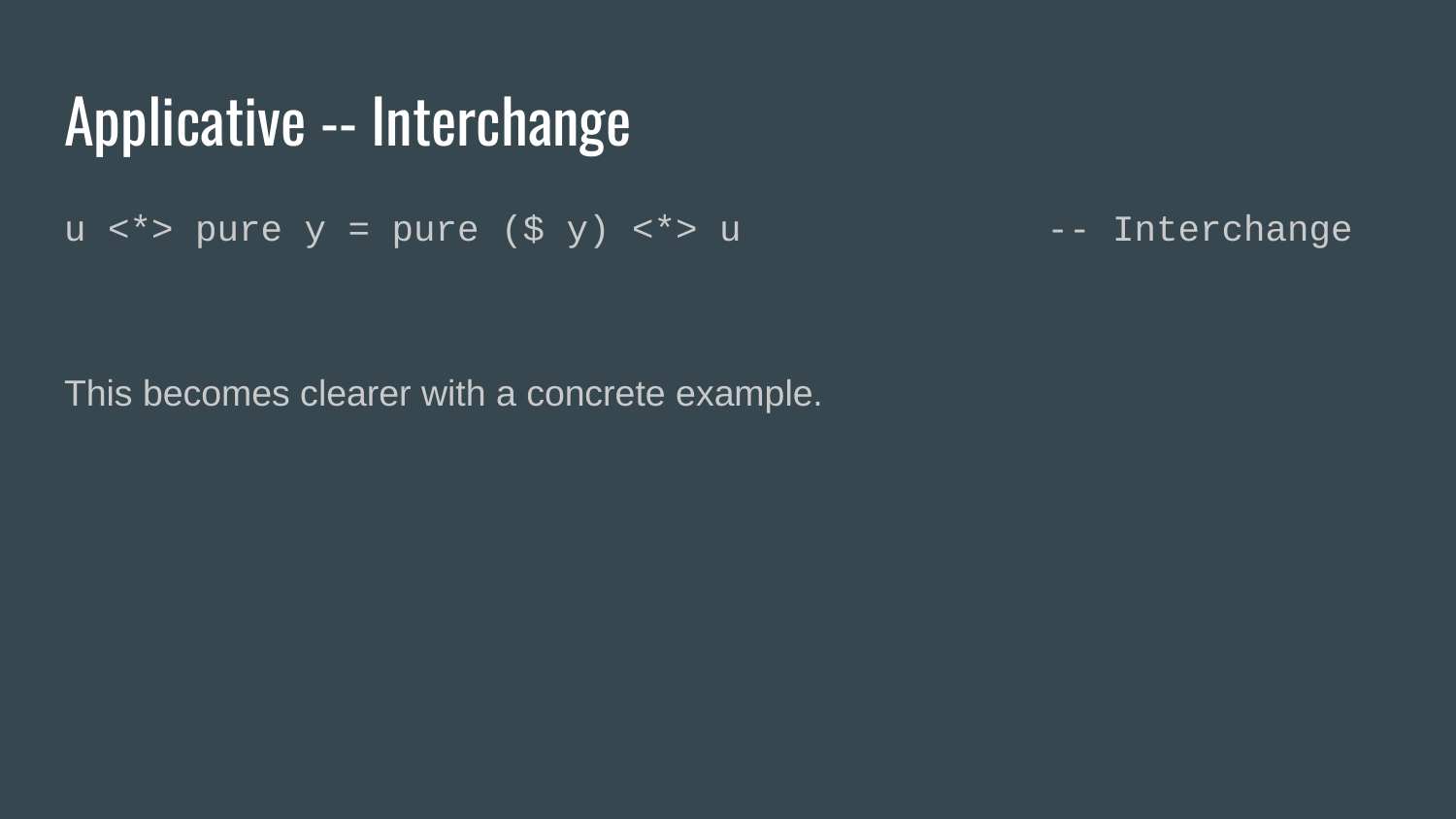

# Applicative -- Interchange
u <*> pure y = pure ($ y) <*> u              -- Interchange

This becomes clearer with a concrete example.